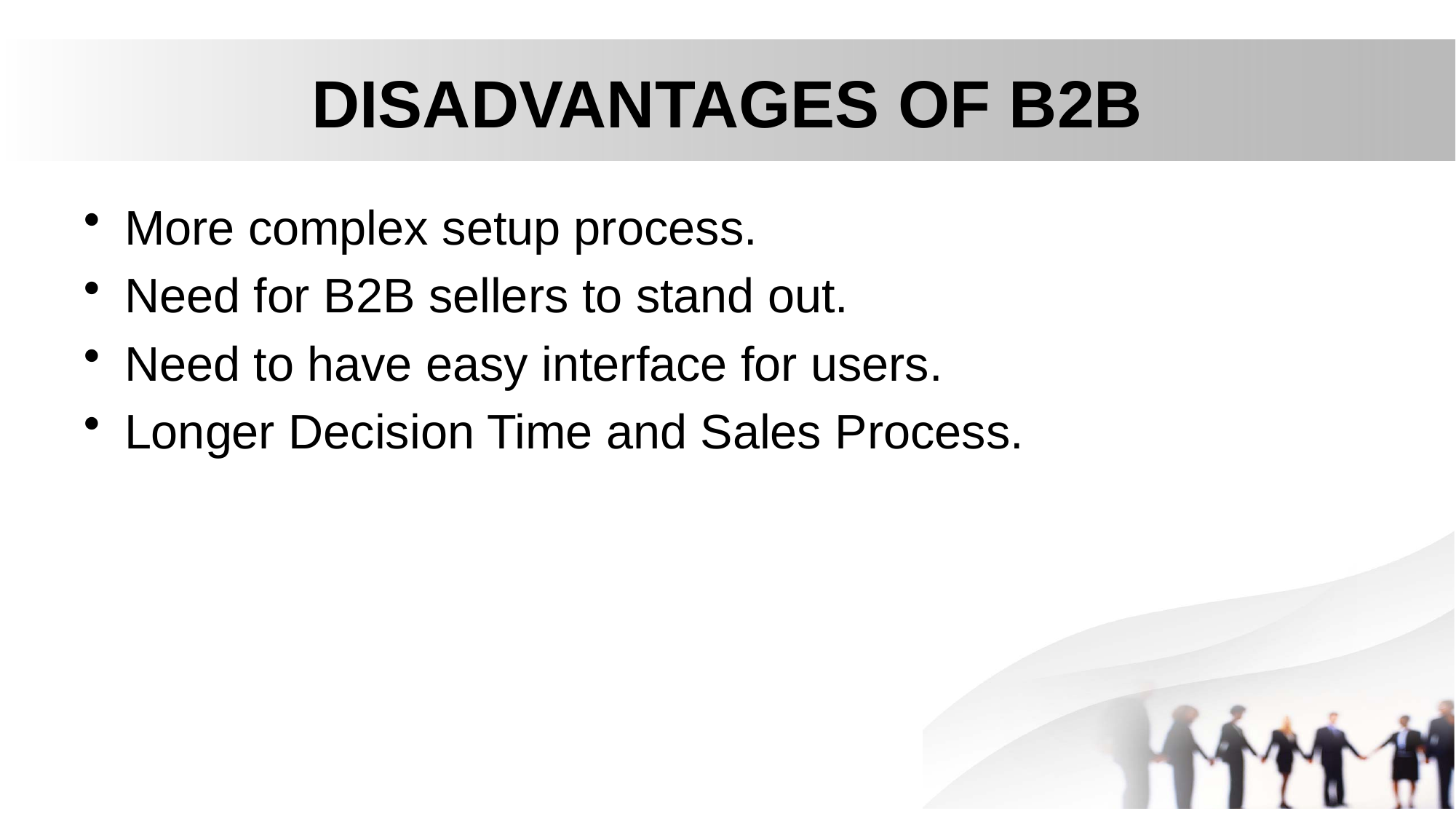

# DISADVANTAGES OF B2B
More complex setup process.
Need for B2B sellers to stand out.
Need to have easy interface for users.
Longer Decision Time and Sales Process.